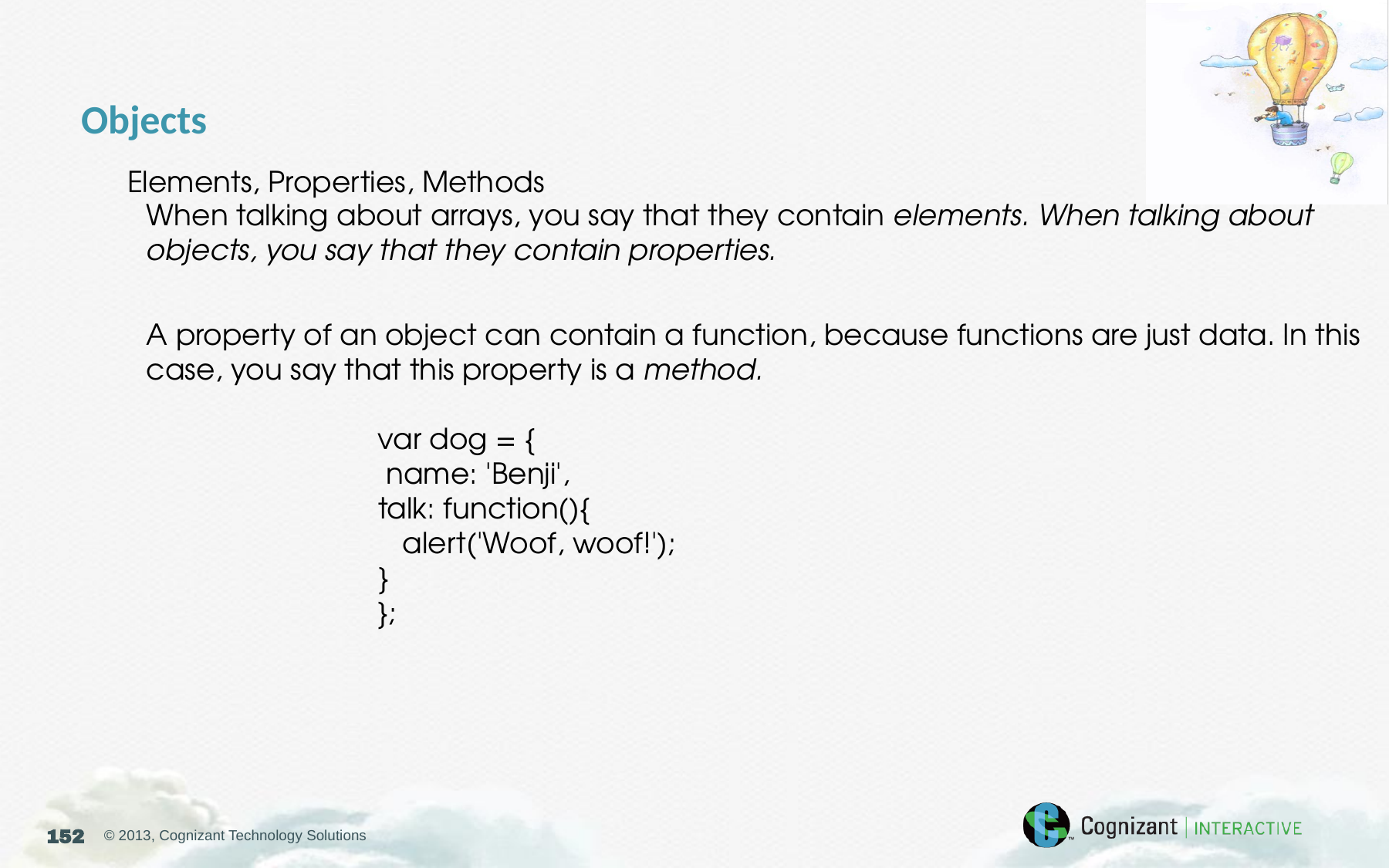

Objects
Elements, Properties, Methods
When talking about arrays, you say that they contain elements. When talking about objects, you say that they contain properties.
A property of an object can contain a function, because functions are just data. In this case, you say that this property is a method.

var dog = {
 name: 'Benji',
talk: function(){
   alert('Woof, woof!');
}
};